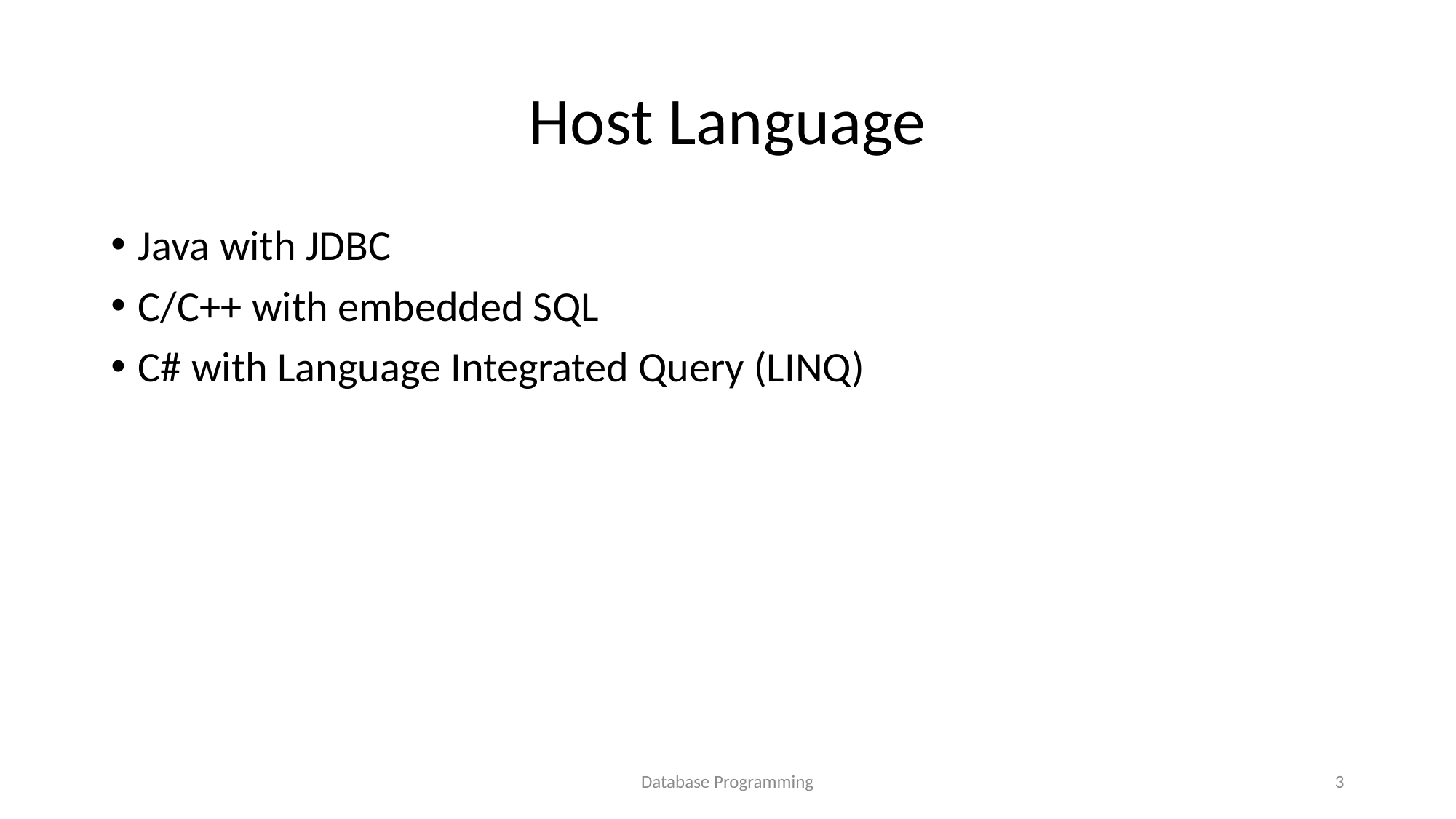

# Host Language
Java with JDBC
C/C++ with embedded SQL
C# with Language Integrated Query (LINQ)
Database Programming
3